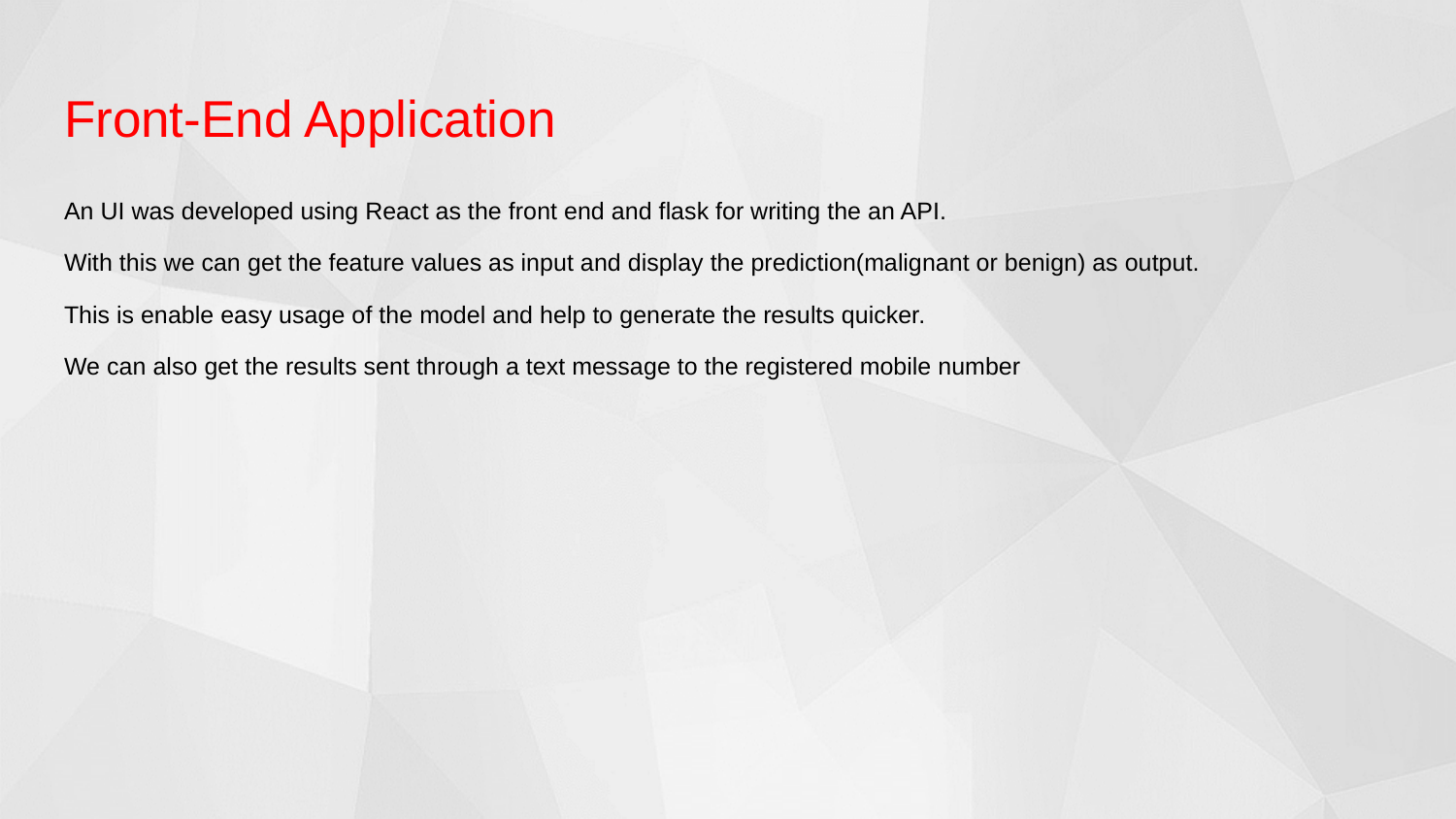

# Front-End Application
An UI was developed using React as the front end and flask for writing the an API.
With this we can get the feature values as input and display the prediction(malignant or benign) as output.
This is enable easy usage of the model and help to generate the results quicker.
We can also get the results sent through a text message to the registered mobile number